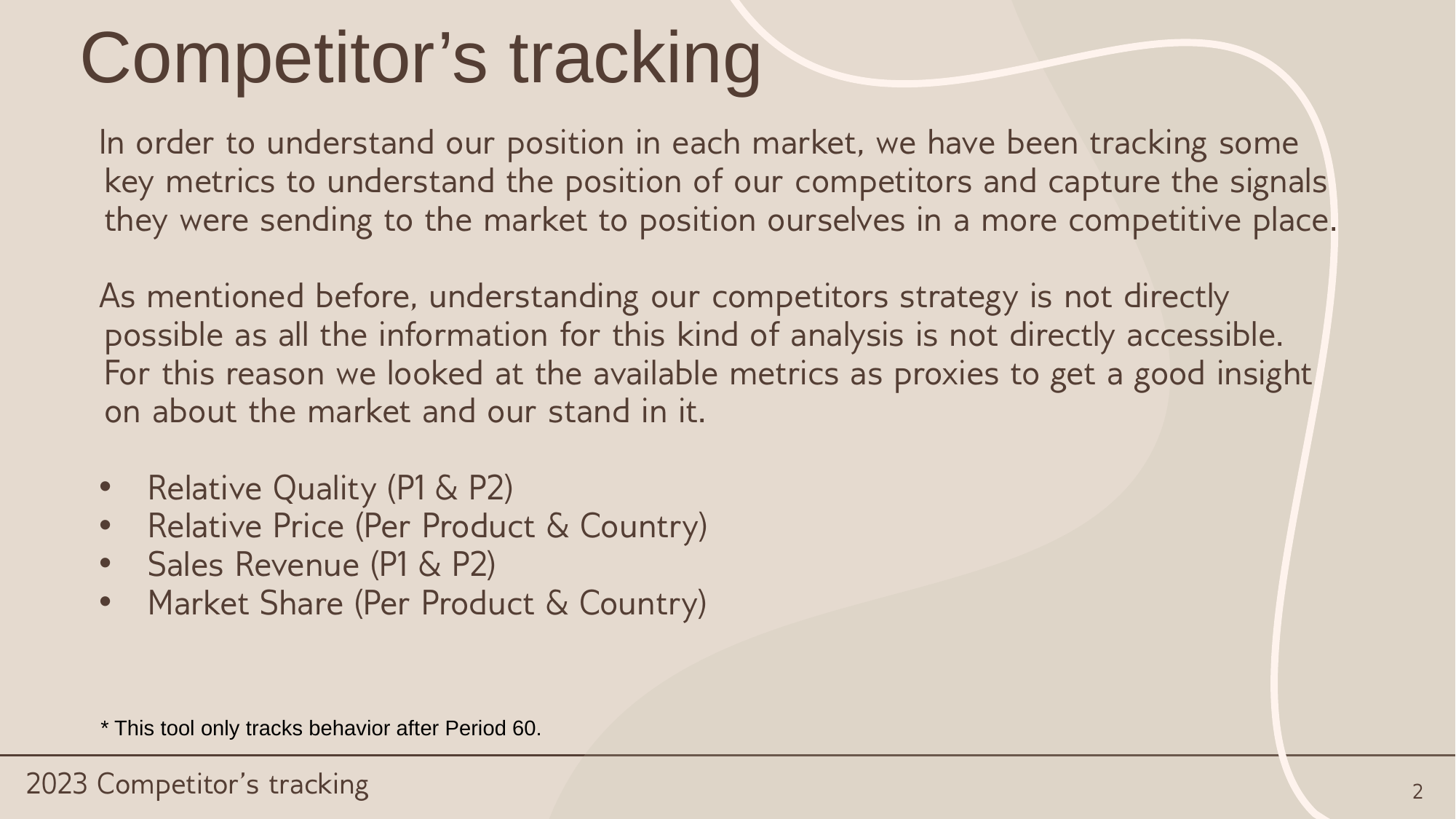

# Competitor’s tracking
In order to understand our position in each market, we have been tracking some key metrics to understand the position of our competitors and capture the signals they were sending to the market to position ourselves in a more competitive place.

As mentioned before, understanding our competitors strategy is not directly possible as all the information for this kind of analysis is not directly accessible. For this reason we looked at the available metrics as proxies to get a good insight on about the market and our stand in it.

Relative Quality (P1 & P2)
Relative Price (Per Product & Country)
Sales Revenue (P1 & P2)
Market Share (Per Product & Country)

* This tool only tracks behavior after Period 60.
2
2023 Competitor’s tracking